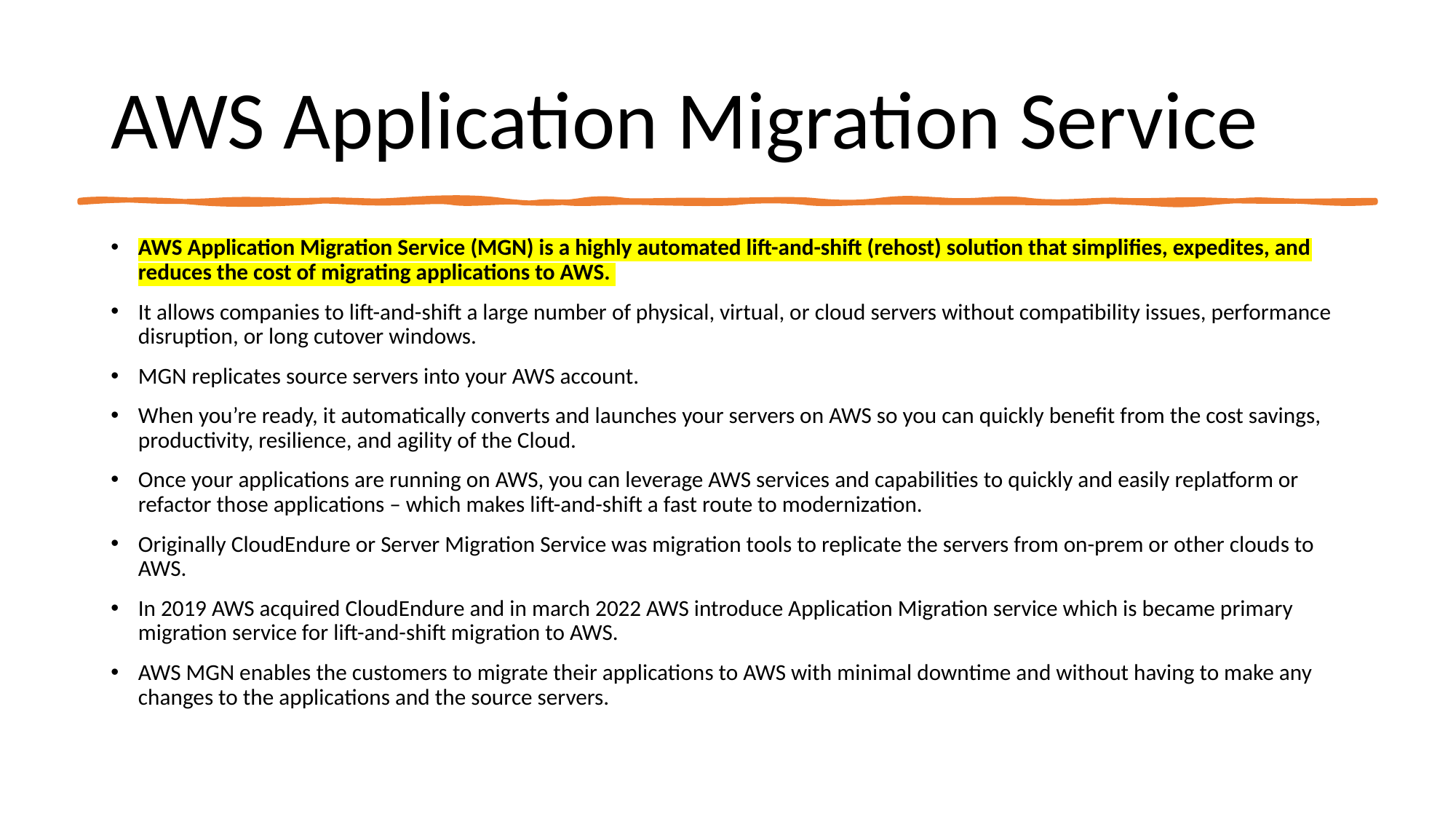

# AWS Application Migration Service

AWS Application Migration Service (MGN) is a highly automated lift-and-shift (rehost) solution that simplifies, expedites, and reduces the cost of migrating applications to AWS.
It allows companies to lift-and-shift a large number of physical, virtual, or cloud servers without compatibility issues, performance disruption, or long cutover windows.
MGN replicates source servers into your AWS account.
When you’re ready, it automatically converts and launches your servers on AWS so you can quickly benefit from the cost savings, productivity, resilience, and agility of the Cloud.
Once your applications are running on AWS, you can leverage AWS services and capabilities to quickly and easily replatform or refactor those applications – which makes lift-and-shift a fast route to modernization.
Originally CloudEndure or Server Migration Service was migration tools to replicate the servers from on-prem or other clouds to AWS.
In 2019 AWS acquired CloudEndure and in march 2022 AWS introduce Application Migration service which is became primary migration service for lift-and-shift migration to AWS.
AWS MGN enables the customers to migrate their applications to AWS with minimal downtime and without having to make any changes to the applications and the source servers.